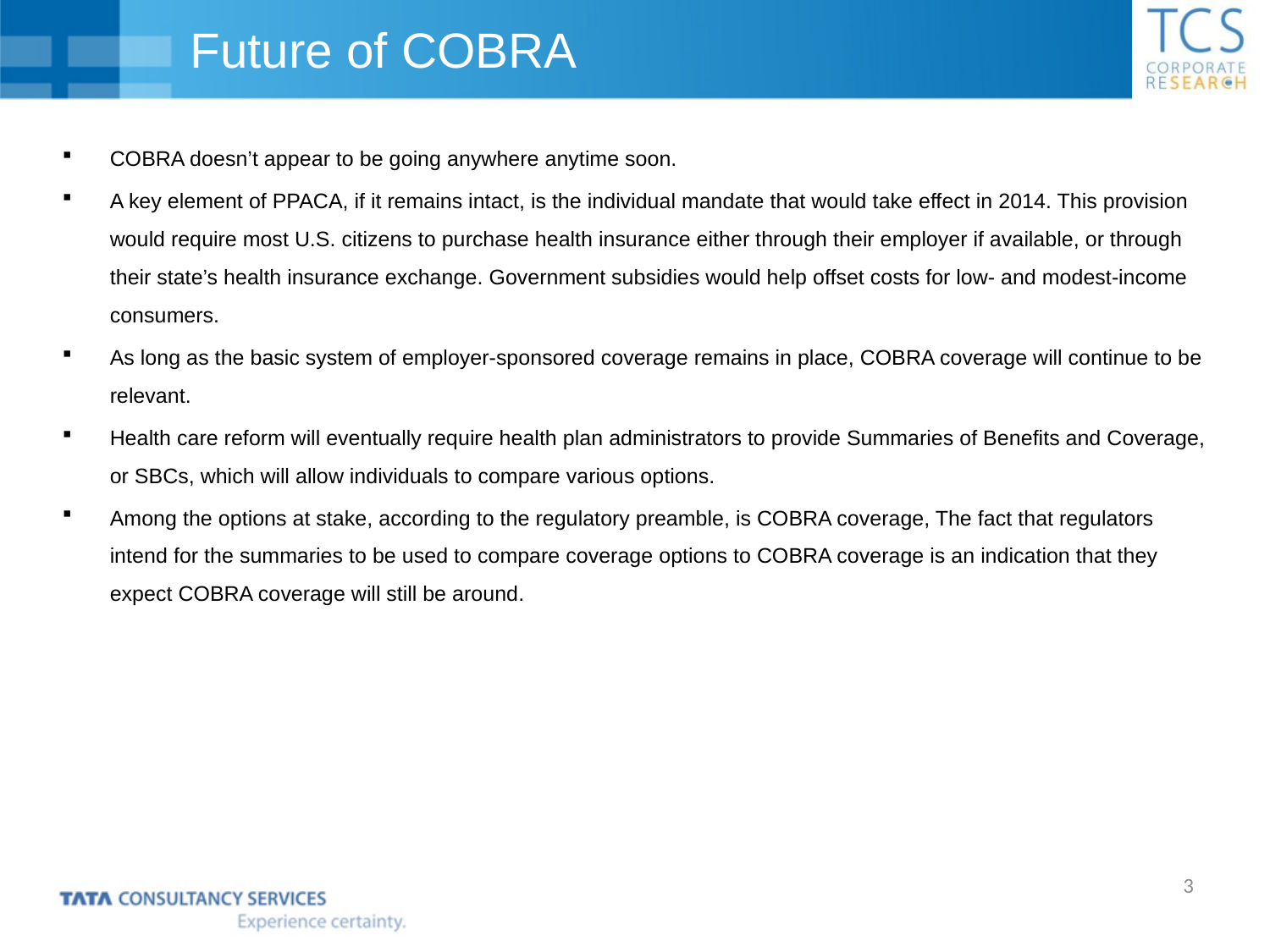

# Future of COBRA
COBRA doesn’t appear to be going anywhere anytime soon.
A key element of PPACA, if it remains intact, is the individual mandate that would take effect in 2014. This provision would require most U.S. citizens to purchase health insurance either through their employer if available, or through their state’s health insurance exchange. Government subsidies would help offset costs for low- and modest-income consumers.
As long as the basic system of employer-sponsored coverage remains in place, COBRA coverage will continue to be relevant.
Health care reform will eventually require health plan administrators to provide Summaries of Benefits and Coverage, or SBCs, which will allow individuals to compare various options.
Among the options at stake, according to the regulatory preamble, is COBRA coverage, The fact that regulators intend for the summaries to be used to compare coverage options to COBRA coverage is an indication that they expect COBRA coverage will still be around.

3